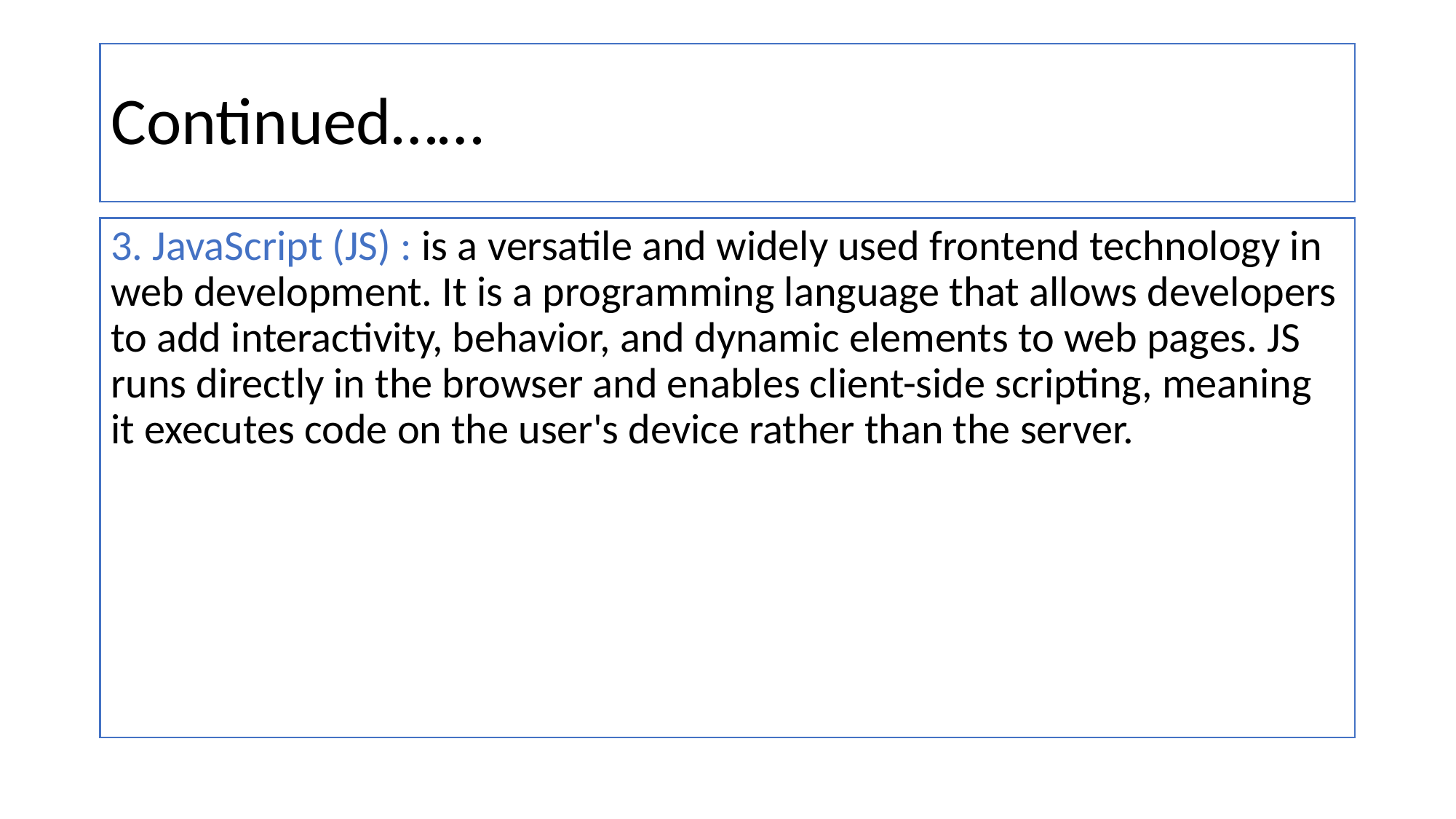

# Continued……
3. JavaScript (JS) : is a versatile and widely used frontend technology in web development. It is a programming language that allows developers to add interactivity, behavior, and dynamic elements to web pages. JS runs directly in the browser and enables client-side scripting, meaning it executes code on the user's device rather than the server.